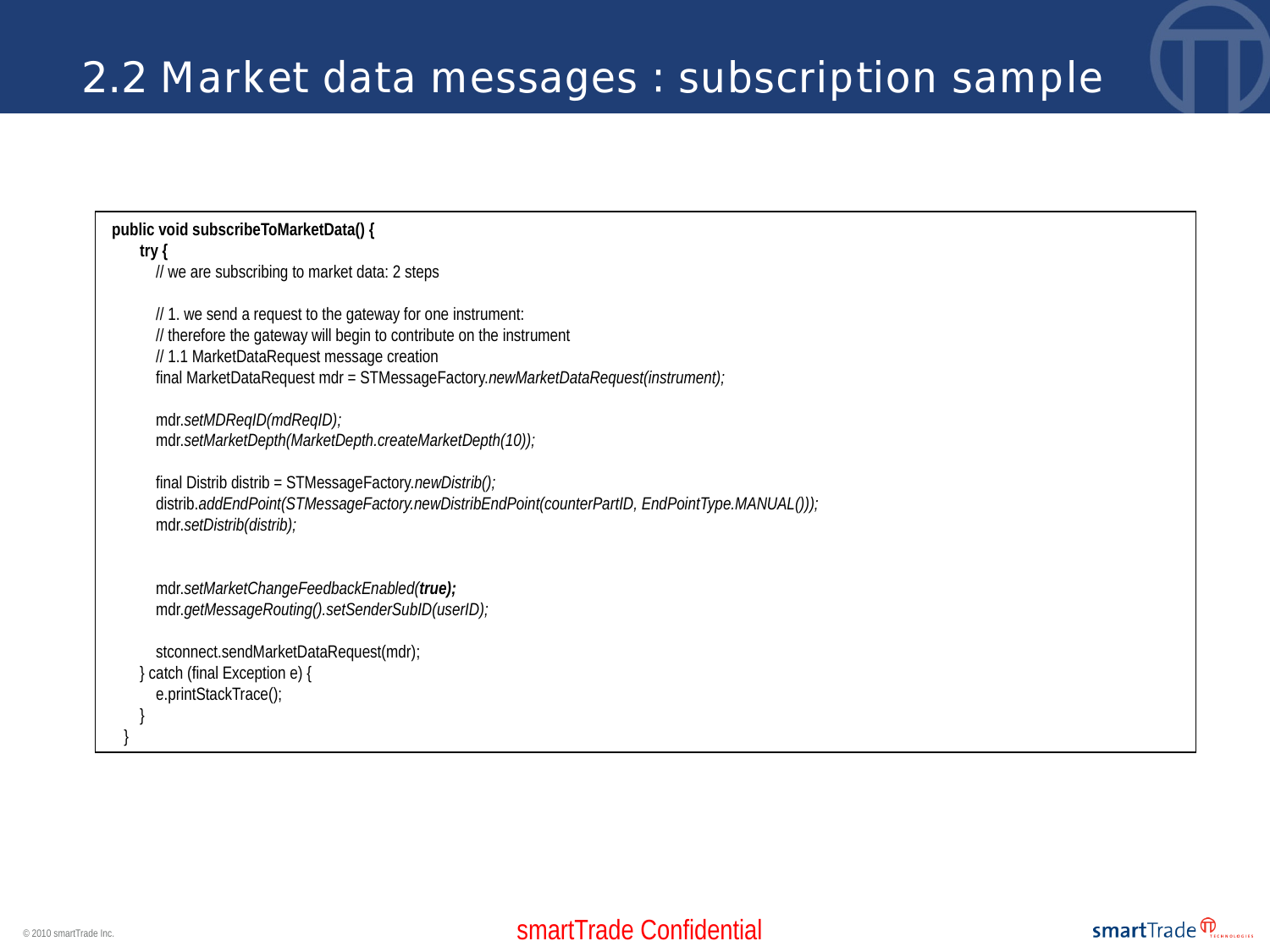

2.2 Market data messages : subscription sample

 public void subscribeToMarketData() {
        try {
            // we are subscribing to market data: 2 steps

            // 1. we send a request to the gateway for one instrument:
            // therefore the gateway will begin to contribute on the instrument
            // 1.1 MarketDataRequest message creation
            final MarketDataRequest mdr = STMessageFactory.newMarketDataRequest(instrument);

            mdr.setMDReqID(mdReqID);
            mdr.setMarketDepth(MarketDepth.createMarketDepth(10));

            final Distrib distrib = STMessageFactory.newDistrib();
            distrib.addEndPoint(STMessageFactory.newDistribEndPoint(counterPartID, EndPointType.MANUAL()));
            mdr.setDistrib(distrib);

            mdr.setMarketChangeFeedbackEnabled(true);
            mdr.getMessageRouting().setSenderSubID(userID);

            stconnect.sendMarketDataRequest(mdr);
        } catch (final Exception e) {
            e.printStackTrace();
        }
    }